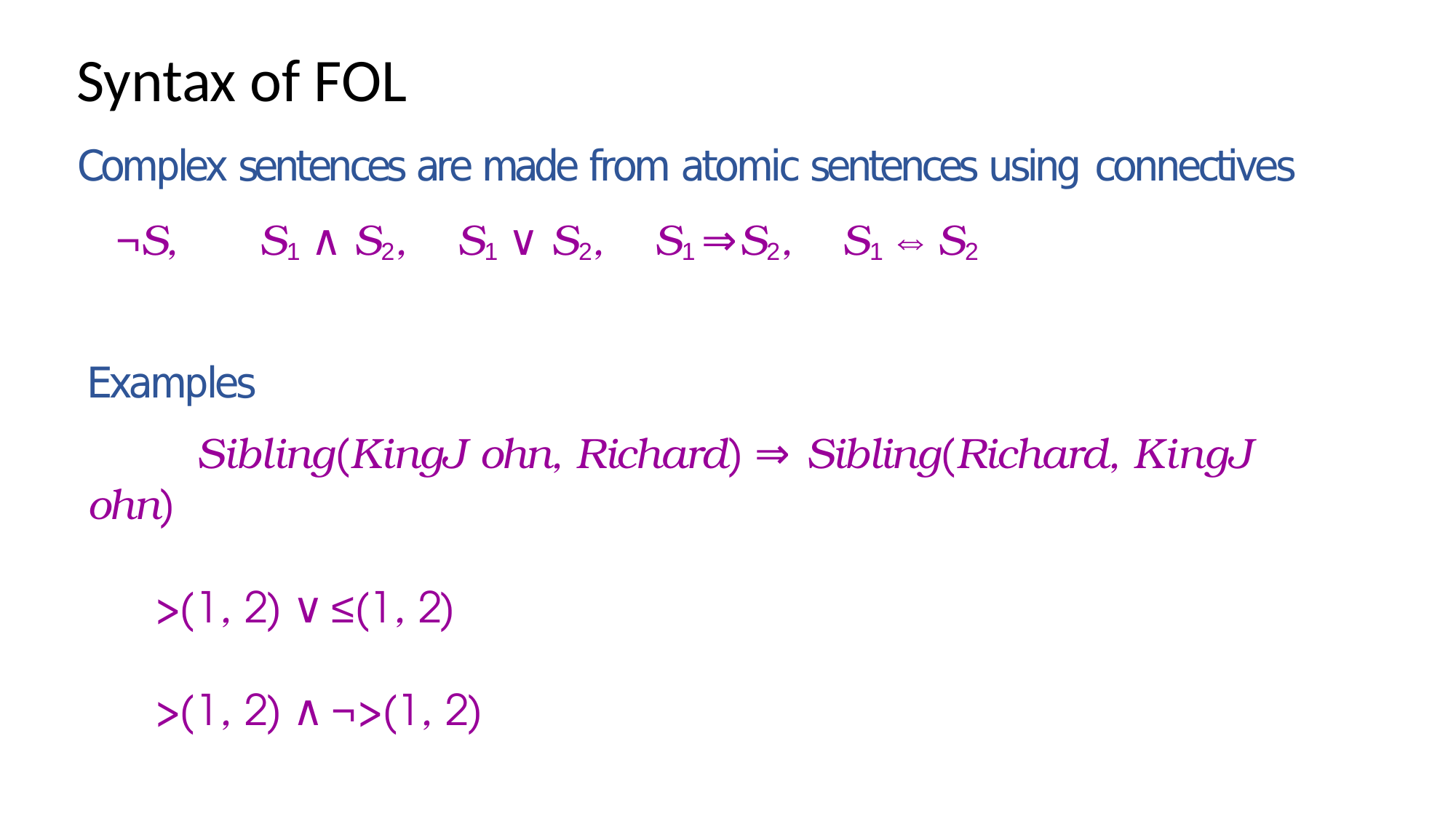

# Syntax of FOL
Complex sentences are made from atomic sentences using connectives
¬S,	   S1 ∧ S2,    S1 ∨ S2,    S1 ⇒S2,    S1 ⇔ S2

Examples
	Sibling(KingJ ohn, Richard) ⇒ Sibling(Richard, KingJ ohn)

>(1, 2) ∨ ≤(1, 2)

>(1, 2) ∧ ¬>(1, 2)